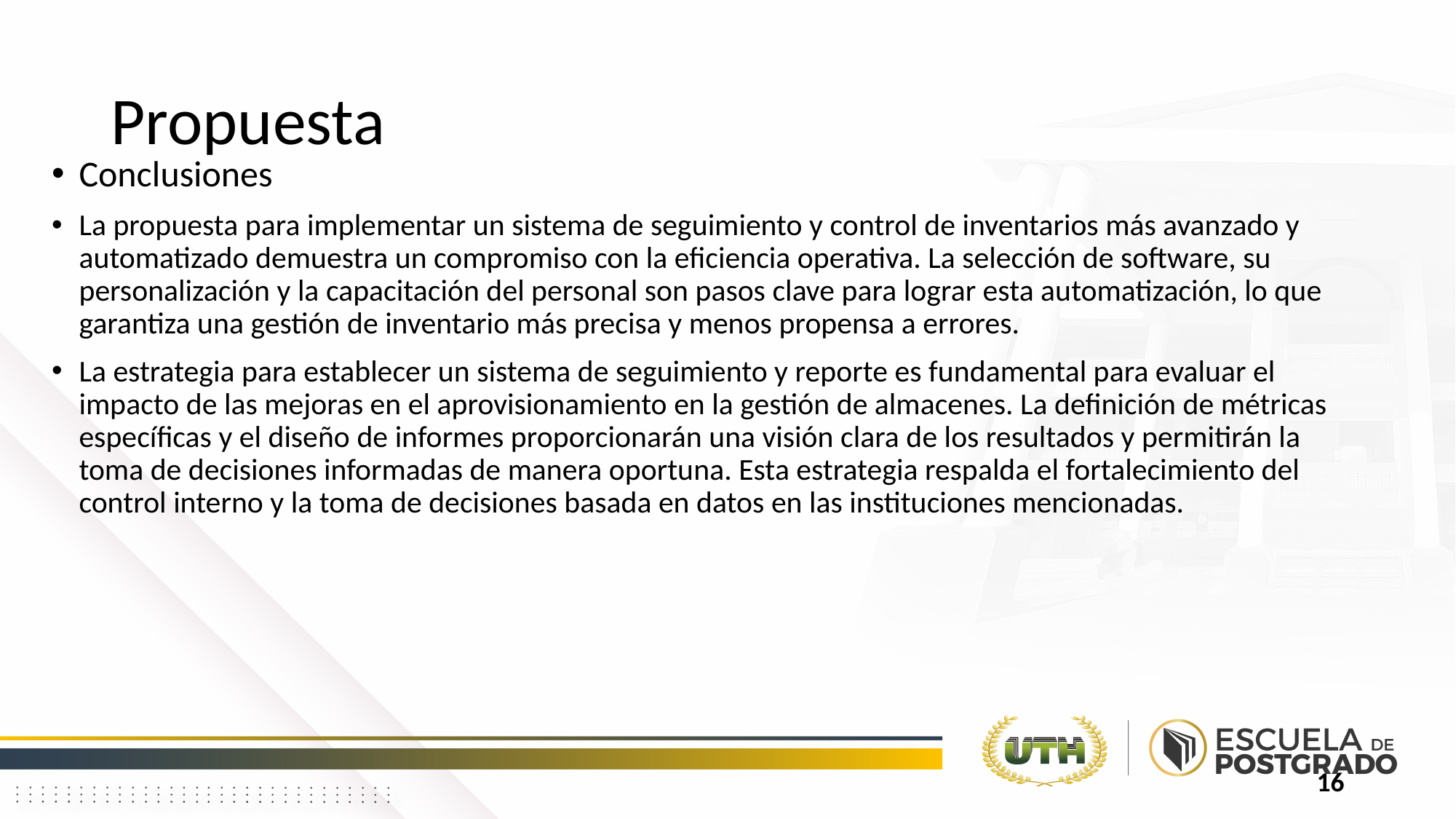

# Propuesta
Conclusiones
La propuesta para implementar un sistema de seguimiento y control de inventarios más avanzado y automatizado demuestra un compromiso con la eficiencia operativa. La selección de software, su personalización y la capacitación del personal son pasos clave para lograr esta automatización, lo que garantiza una gestión de inventario más precisa y menos propensa a errores.
La estrategia para establecer un sistema de seguimiento y reporte es fundamental para evaluar el impacto de las mejoras en el aprovisionamiento en la gestión de almacenes. La definición de métricas específicas y el diseño de informes proporcionarán una visión clara de los resultados y permitirán la toma de decisiones informadas de manera oportuna. Esta estrategia respalda el fortalecimiento del control interno y la toma de decisiones basada en datos en las instituciones mencionadas.
16